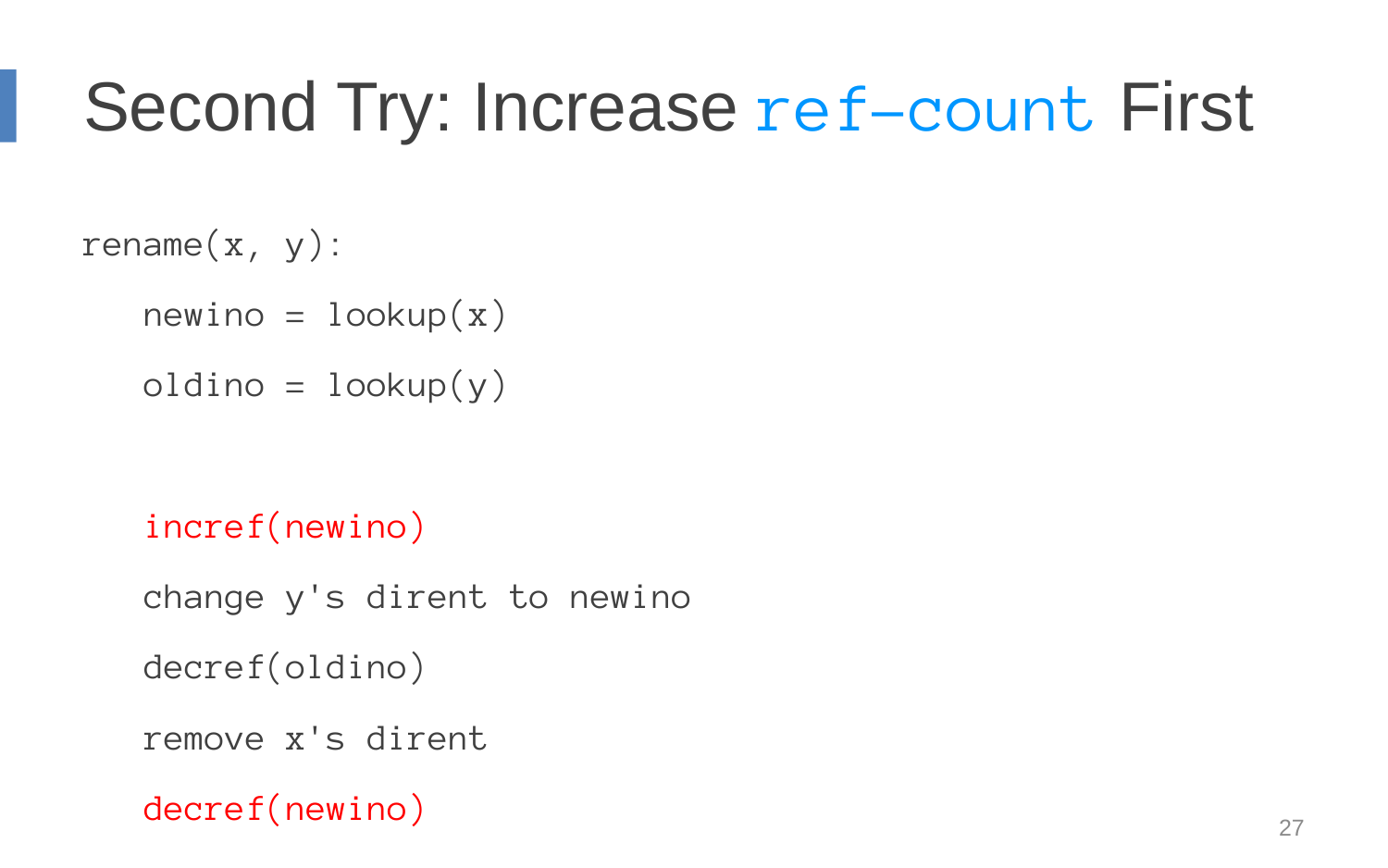

# Second Try: Increase ref-count First
rename(x, y):
   newino = lookup(x)
   oldino = lookup(y)

   incref(newino)
   change y's dirent to newino
   decref(oldino)
   remove x's dirent
   decref(newino)

27